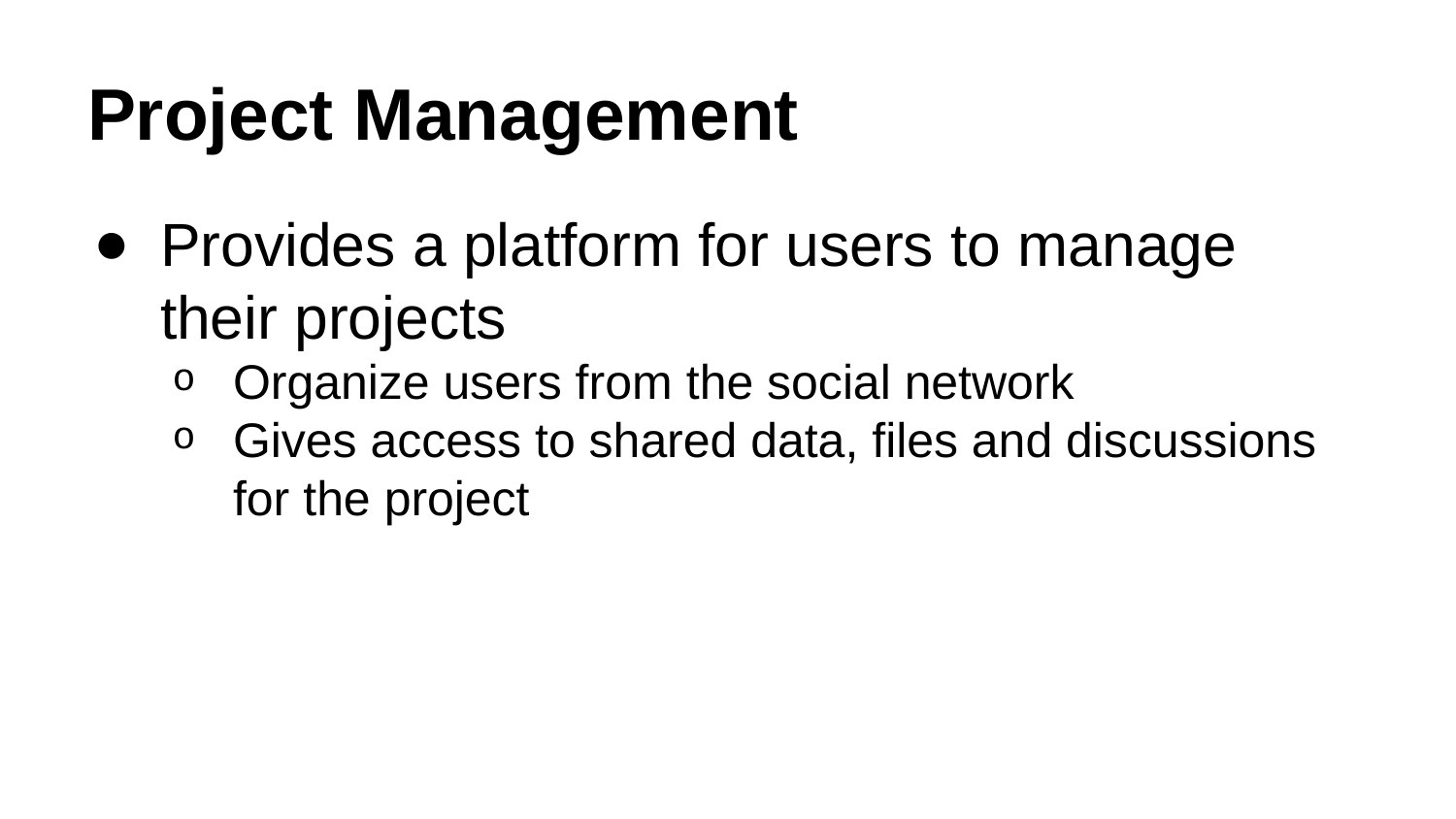

# Project Management
Provides a platform for users to manage their projects
Organize users from the social network
Gives access to shared data, files and discussions for the project